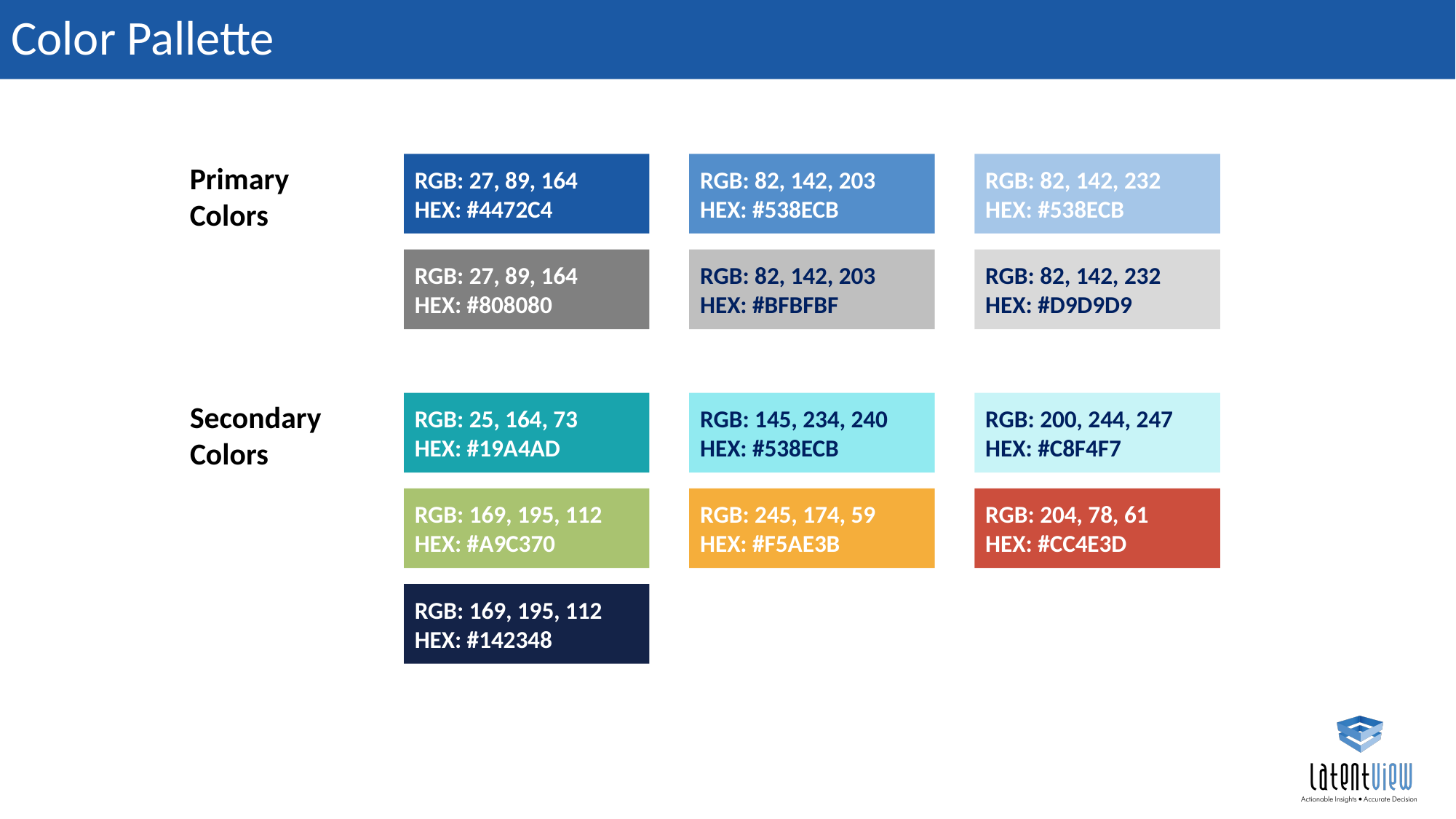

# Color Pallette
Primary
Colors
RGB: 27, 89, 164
HEX: #4472C4
RGB: 82, 142, 203
HEX: #538ECB
RGB: 82, 142, 232
HEX: #538ECB
RGB: 27, 89, 164
HEX: #808080
RGB: 82, 142, 203
HEX: #BFBFBF
RGB: 82, 142, 232
HEX: #D9D9D9
Secondary
Colors
RGB: 25, 164, 73
HEX: #19A4AD
RGB: 145, 234, 240
HEX: #538ECB
RGB: 200, 244, 247
HEX: #C8F4F7
RGB: 169, 195, 112
HEX: #A9C370
RGB: 245, 174, 59
HEX: #F5AE3B
RGB: 204, 78, 61
HEX: #CC4E3D
RGB: 169, 195, 112
HEX: #142348